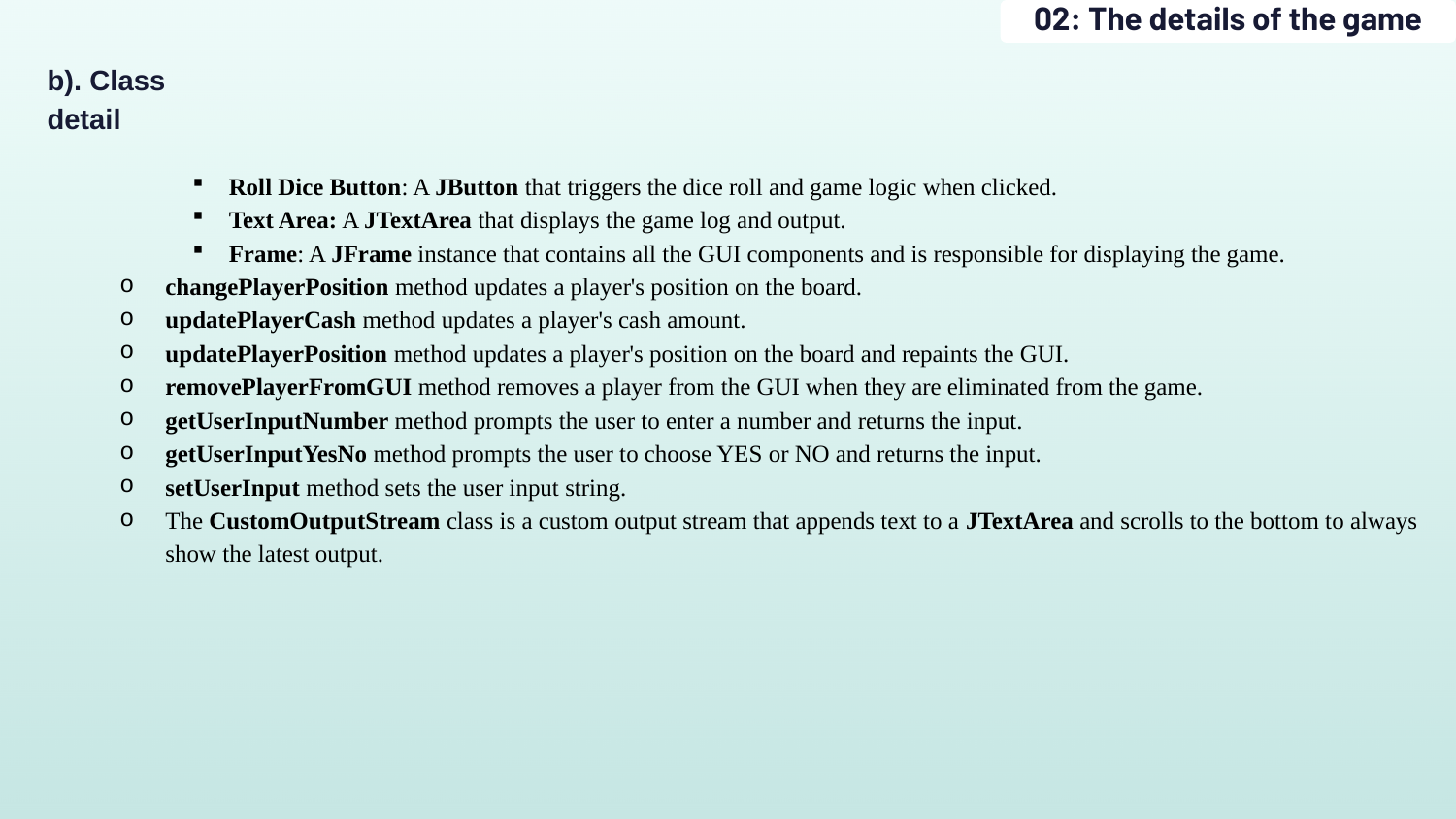

02: The details of the game

b). Class detail
Roll Dice Button: A JButton that triggers the dice roll and game logic when clicked.
Text Area: A JTextArea that displays the game log and output.
Frame: A JFrame instance that contains all the GUI components and is responsible for displaying the game.
changePlayerPosition method updates a player's position on the board.
updatePlayerCash method updates a player's cash amount.
updatePlayerPosition method updates a player's position on the board and repaints the GUI.
removePlayerFromGUI method removes a player from the GUI when they are eliminated from the game.
getUserInputNumber method prompts the user to enter a number and returns the input.
getUserInputYesNo method prompts the user to choose YES or NO and returns the input.
setUserInput method sets the user input string.
The CustomOutputStream class is a custom output stream that appends text to a JTextArea and scrolls to the bottom to always show the latest output.